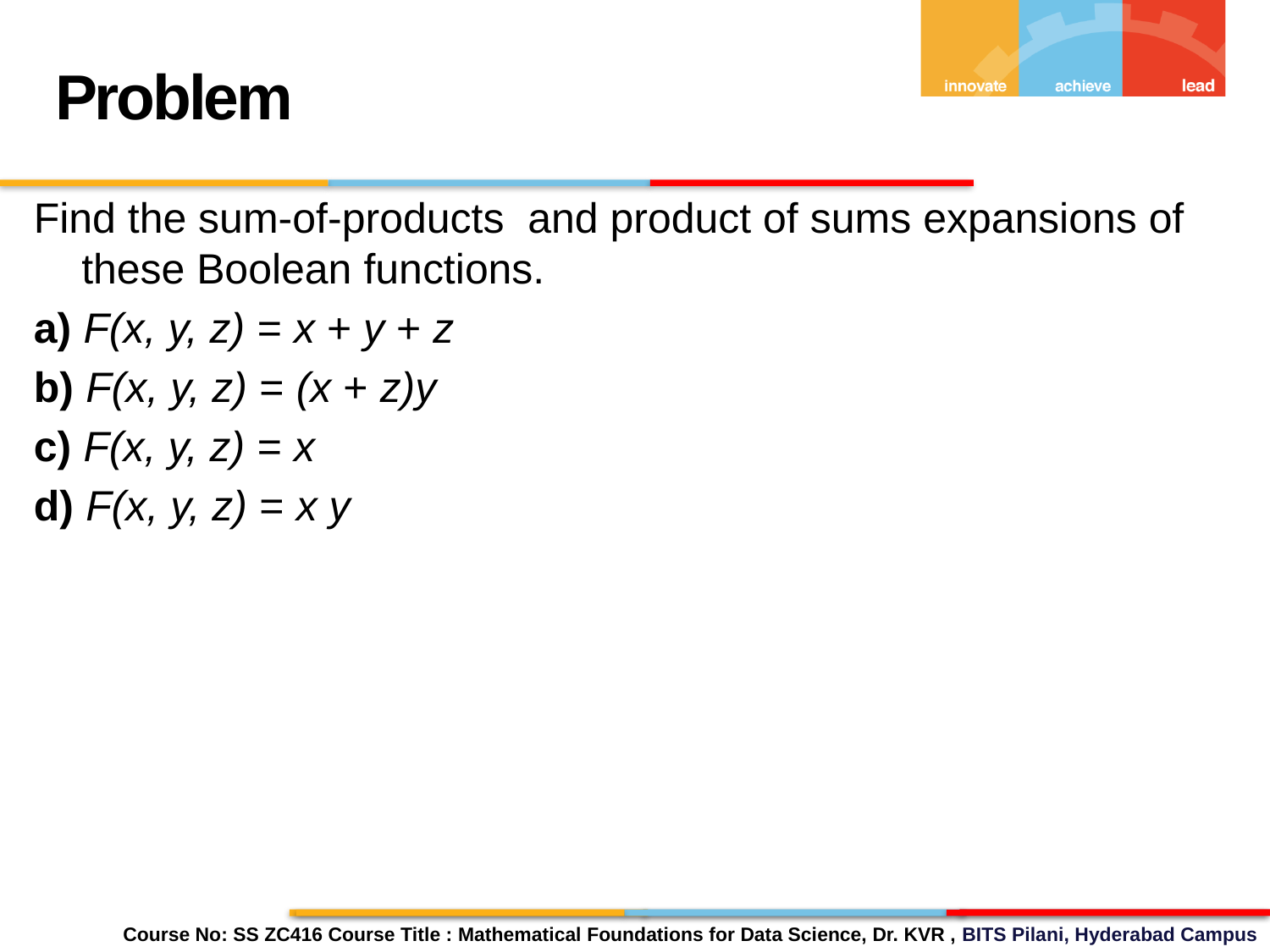

Problem
Find the sum-of-products  and product of sums expansions of these Boolean functions.
a) F(x, y, z) = x + y + z
b) F(x, y, z) = (x + z)y
c) F(x, y, z) = x
d) F(x, y, z) = x y